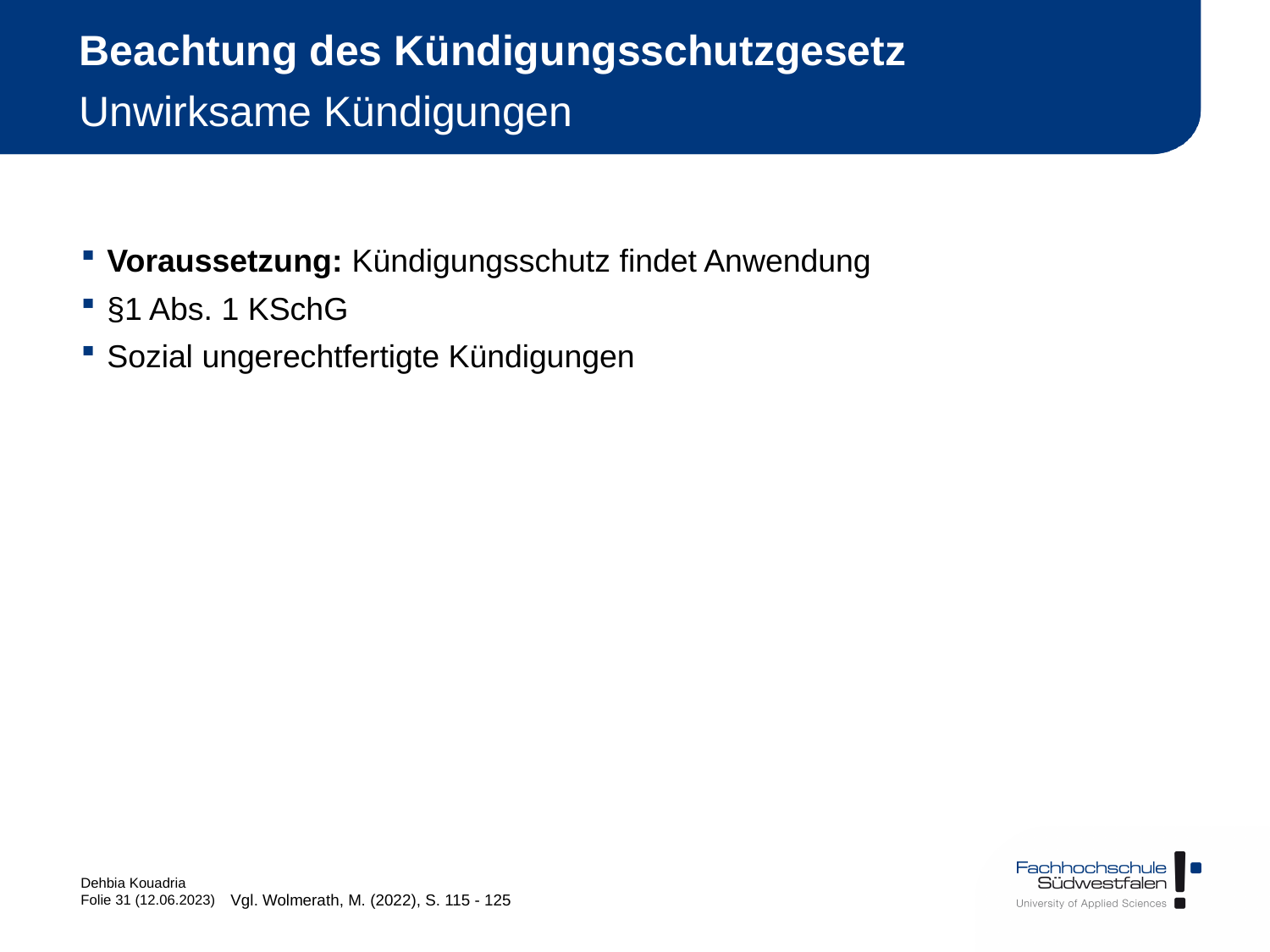

# Beachtung des Kündigungsschutzgesetz Unwirksame Kündigungen
Voraussetzung: Kündigungsschutz findet Anwendung
§1 Abs. 1 KSchG
Sozial ungerechtfertigte Kündigungen
Vgl. Wolmerath, M. (2022), S. 115 - 125